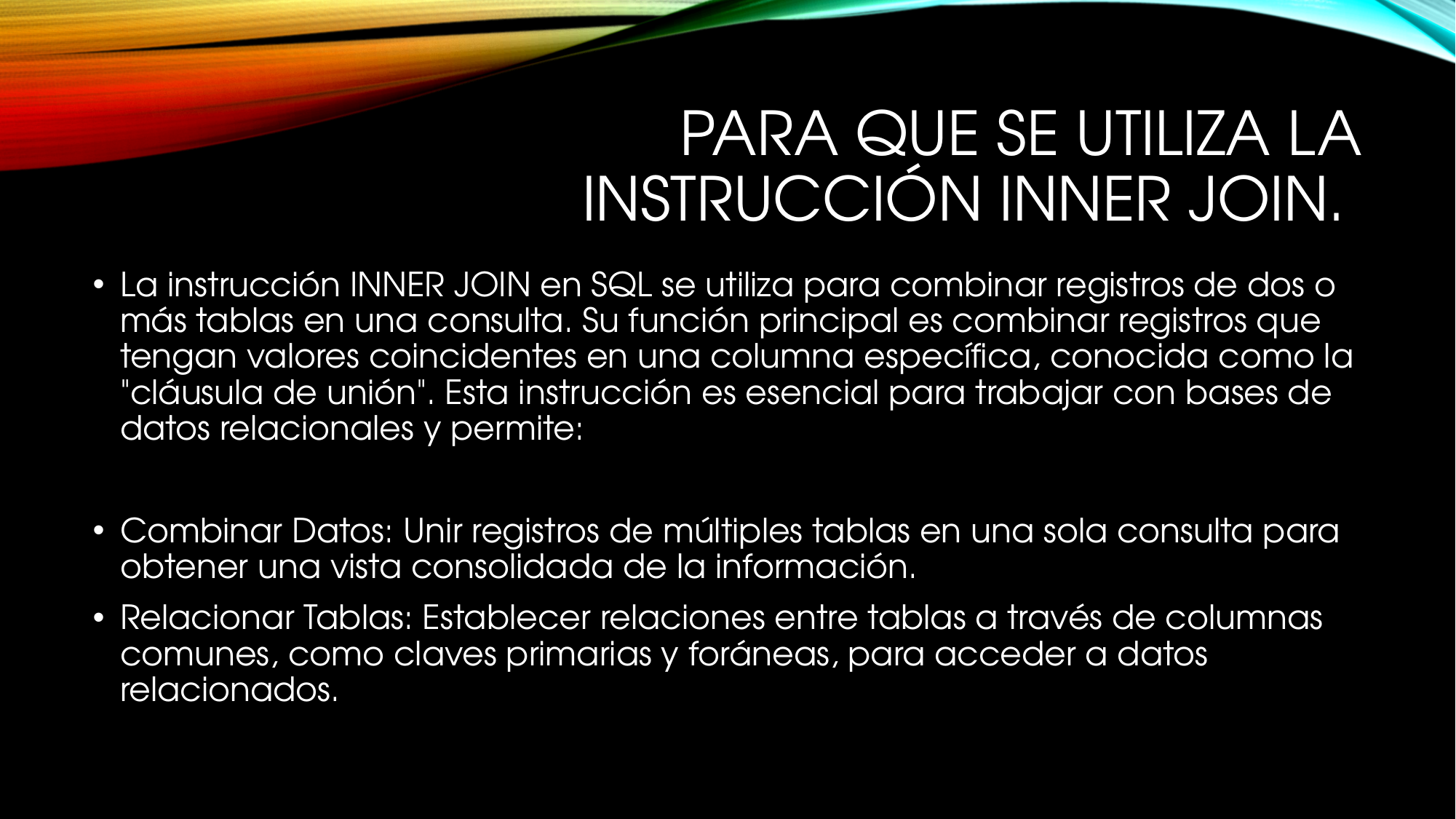

# Para que se utiliza la instrucción INNER JOIN.
La instrucción INNER JOIN en SQL se utiliza para combinar registros de dos o más tablas en una consulta. Su función principal es combinar registros que tengan valores coincidentes en una columna específica, conocida como la "cláusula de unión". Esta instrucción es esencial para trabajar con bases de datos relacionales y permite:

Combinar Datos: Unir registros de múltiples tablas en una sola consulta para obtener una vista consolidada de la información.
Relacionar Tablas: Establecer relaciones entre tablas a través de columnas comunes, como claves primarias y foráneas, para acceder a datos relacionados.